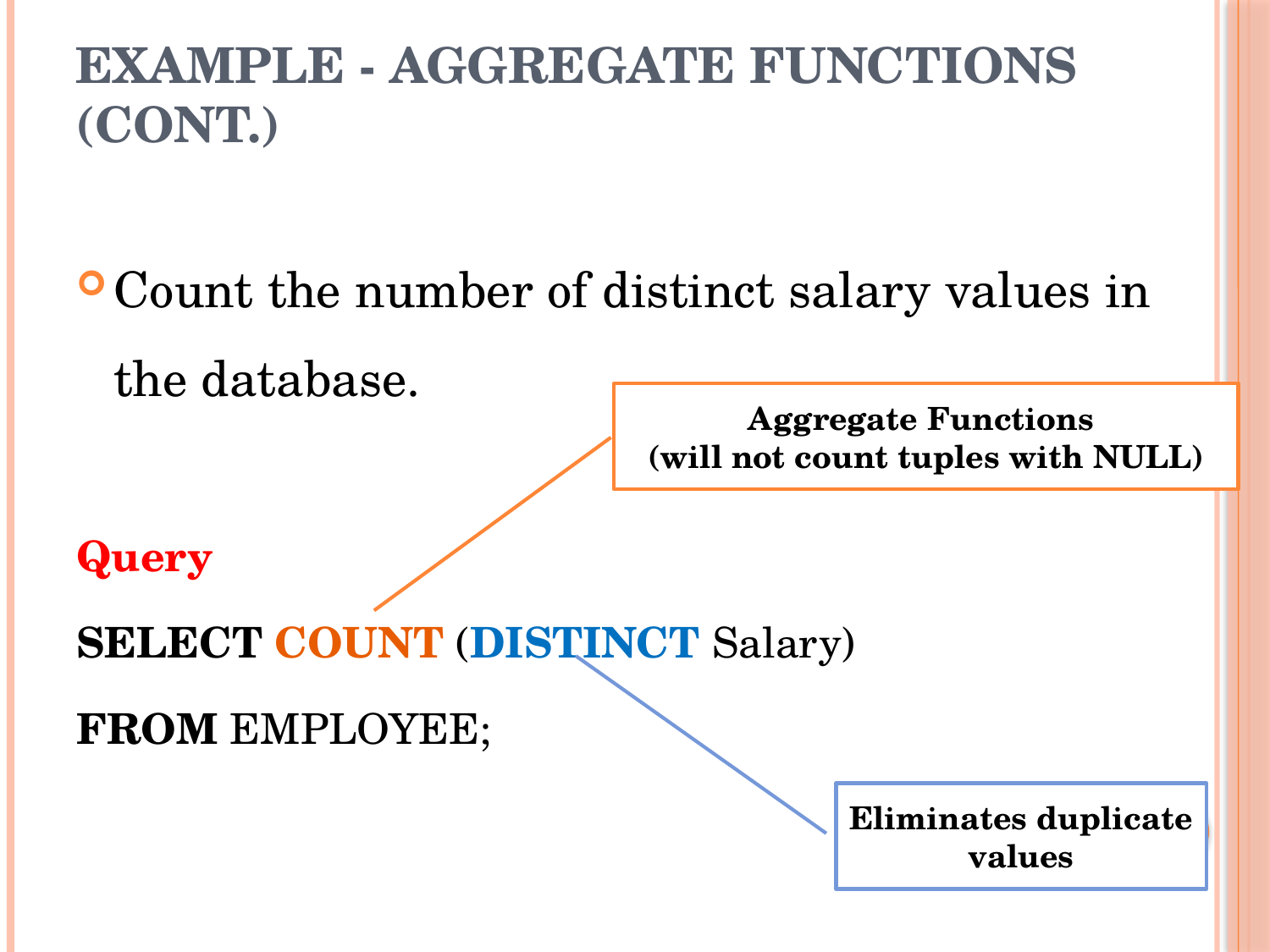

# Example - Aggregate Functions (Cont.)
Count the number of distinct salary values in the database.

Query
SELECT COUNT (DISTINCT Salary)
FROM EMPLOYEE;
Aggregate Functions
(will not count tuples with NULL)
Eliminates duplicate values